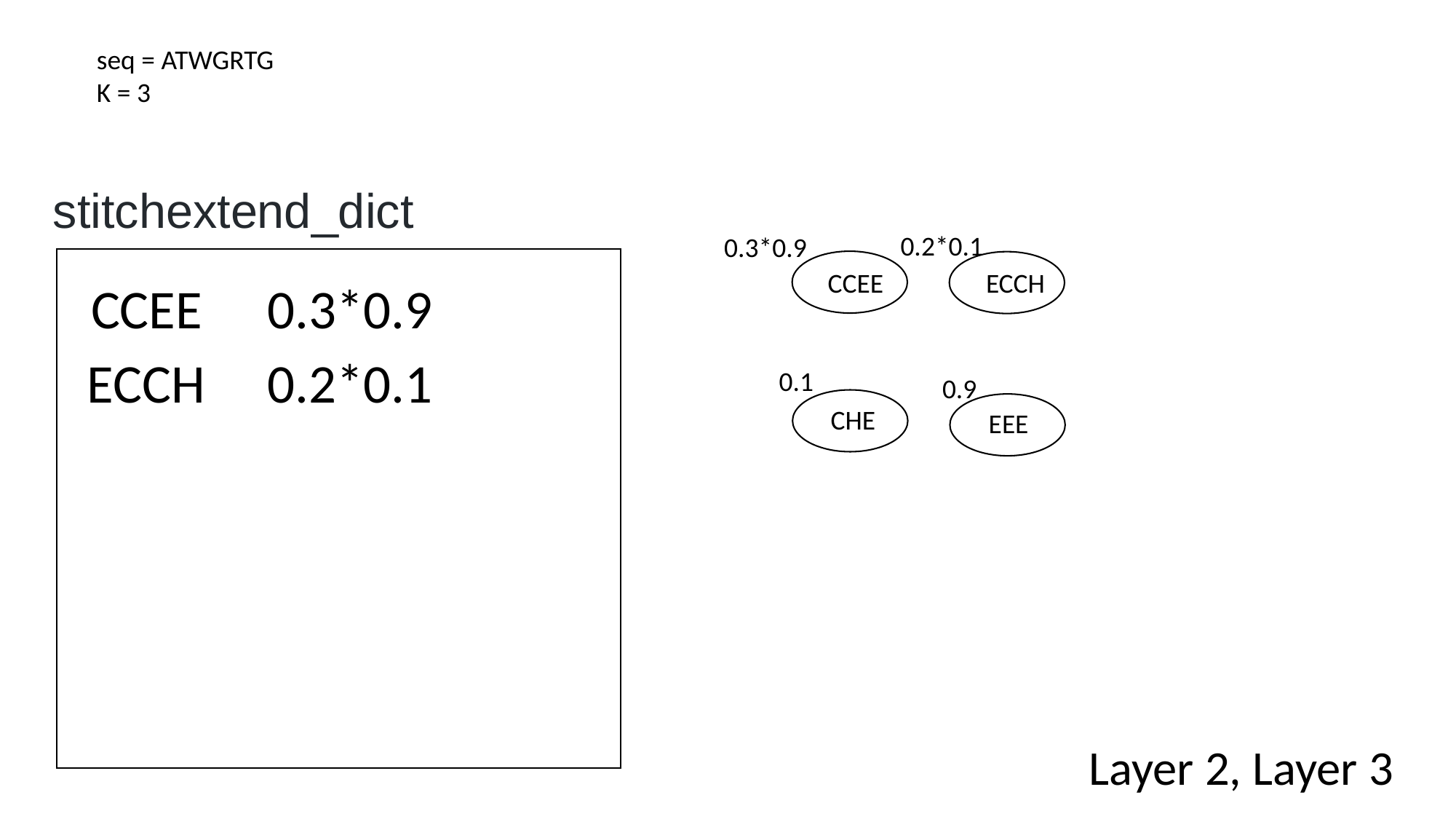

seq = ATWGRTG
K = 3
stitchextend_dict
0.2*0.1
0.3*0.9

CCEE
ECCH
CCEE
0.3*0.9
ECCH
0.2*0.1
0.1
0.9

CHE
EEE
Layer 2, Layer 3